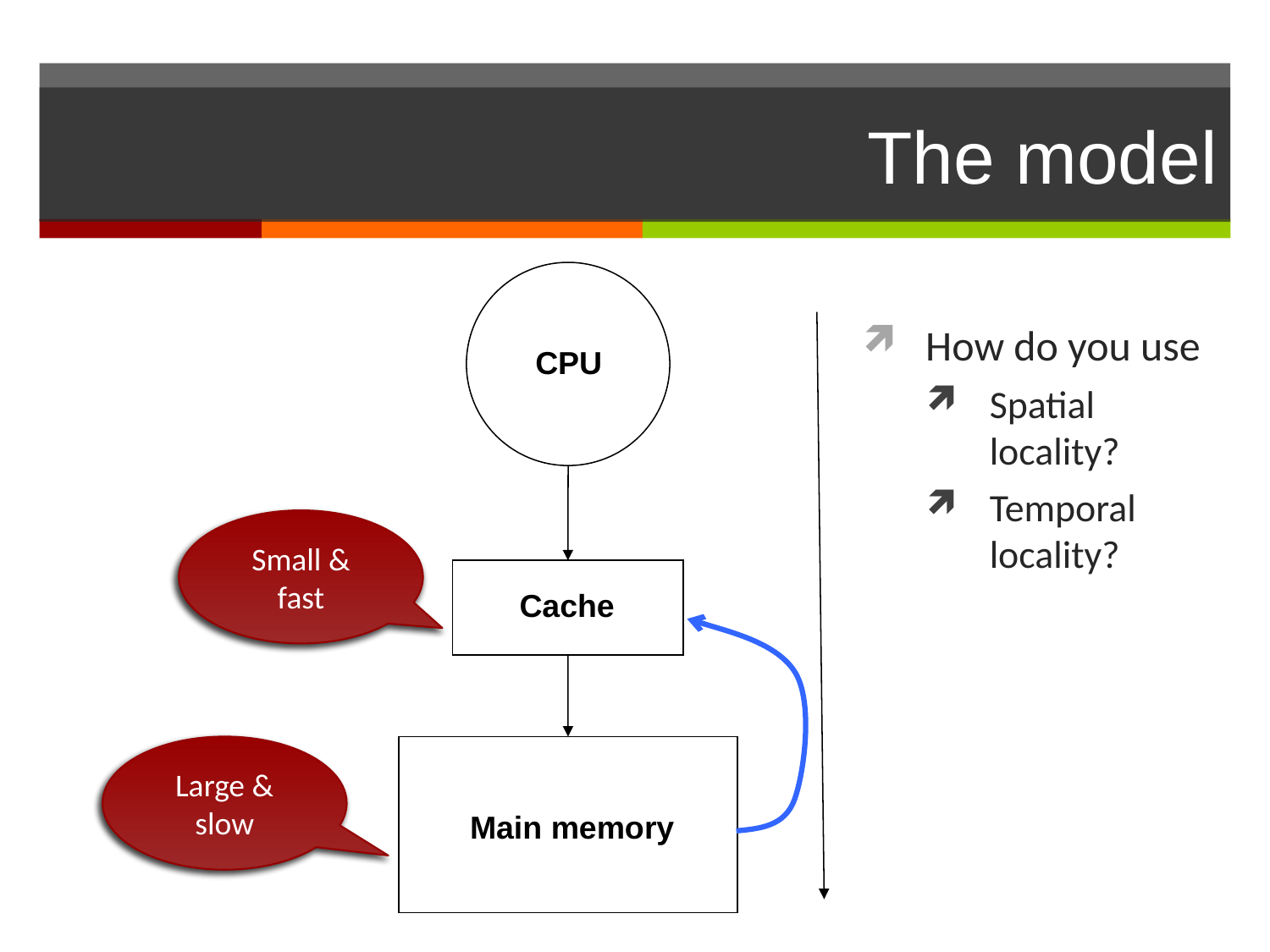

# The model

CPU

Cache

Main memory

How do you use
Spatial locality?
Temporal locality?
Small & fast

Large & slow